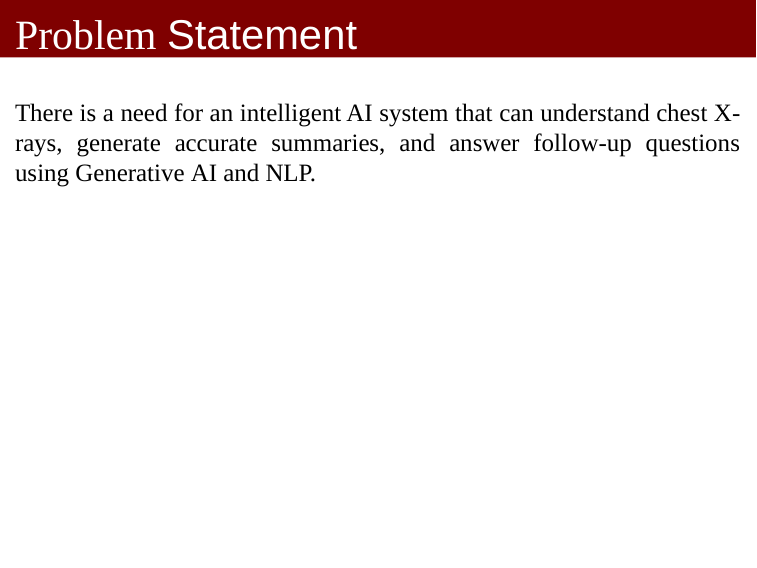

Problem Statement
 Statement

There is a need for an intelligent AI system that can understand chest X-rays, generate accurate summaries, and answer follow-up questions using Generative AI and NLP.